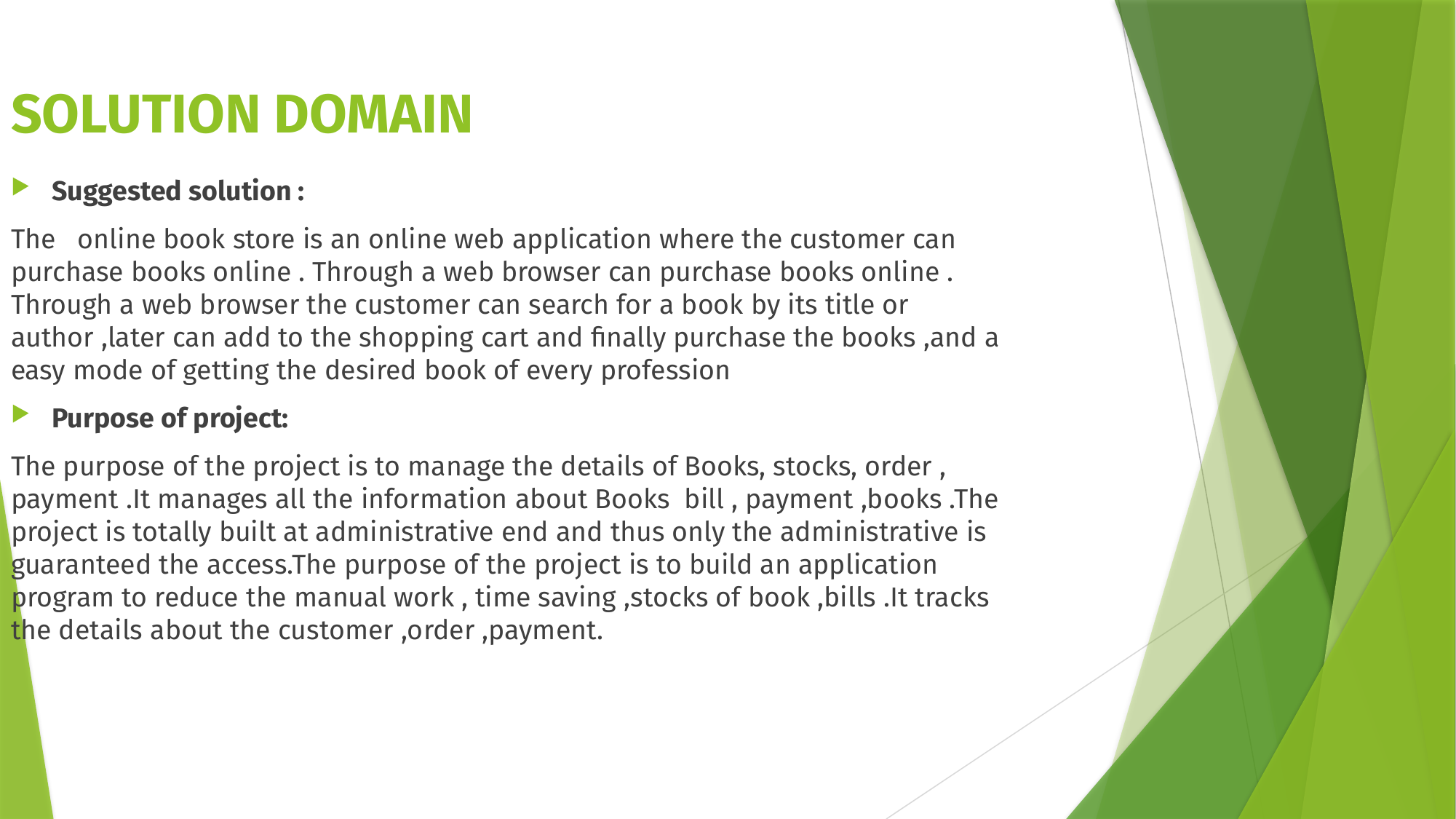

SOLUTION DOMAIN
Suggested solution :
The   online book store is an online web application where the customer can purchase books online . Through a web browser can purchase books online . Through a web browser the customer can search for a book by its title or author ,later can add to the shopping cart and finally purchase the books ,and a easy mode of getting the desired book of every profession
Purpose of project:
The purpose of the project is to manage the details of Books, stocks, order , payment .It manages all the information about Books  bill , payment ,books .The project is totally built at administrative end and thus only the administrative is guaranteed the access.The purpose of the project is to build an application program to reduce the manual work , time saving ,stocks of book ,bills .It tracks the details about the customer ,order ,payment.